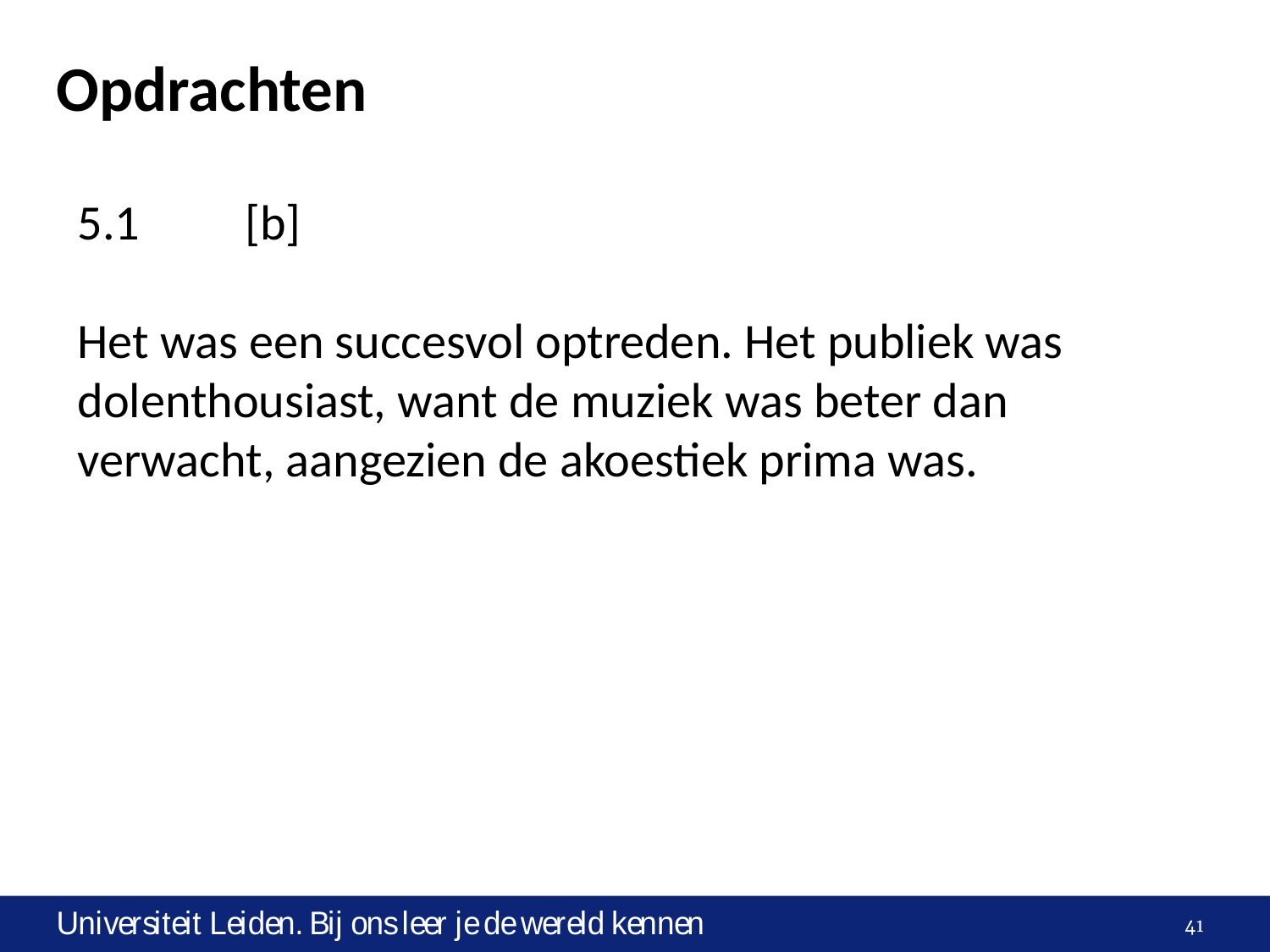

# Opdrachten
5.1 	[b]

Het was een succesvol optreden. Het publiek was dolenthousiast, want de muziek was beter dan verwacht, aangezien de akoestiek prima was.